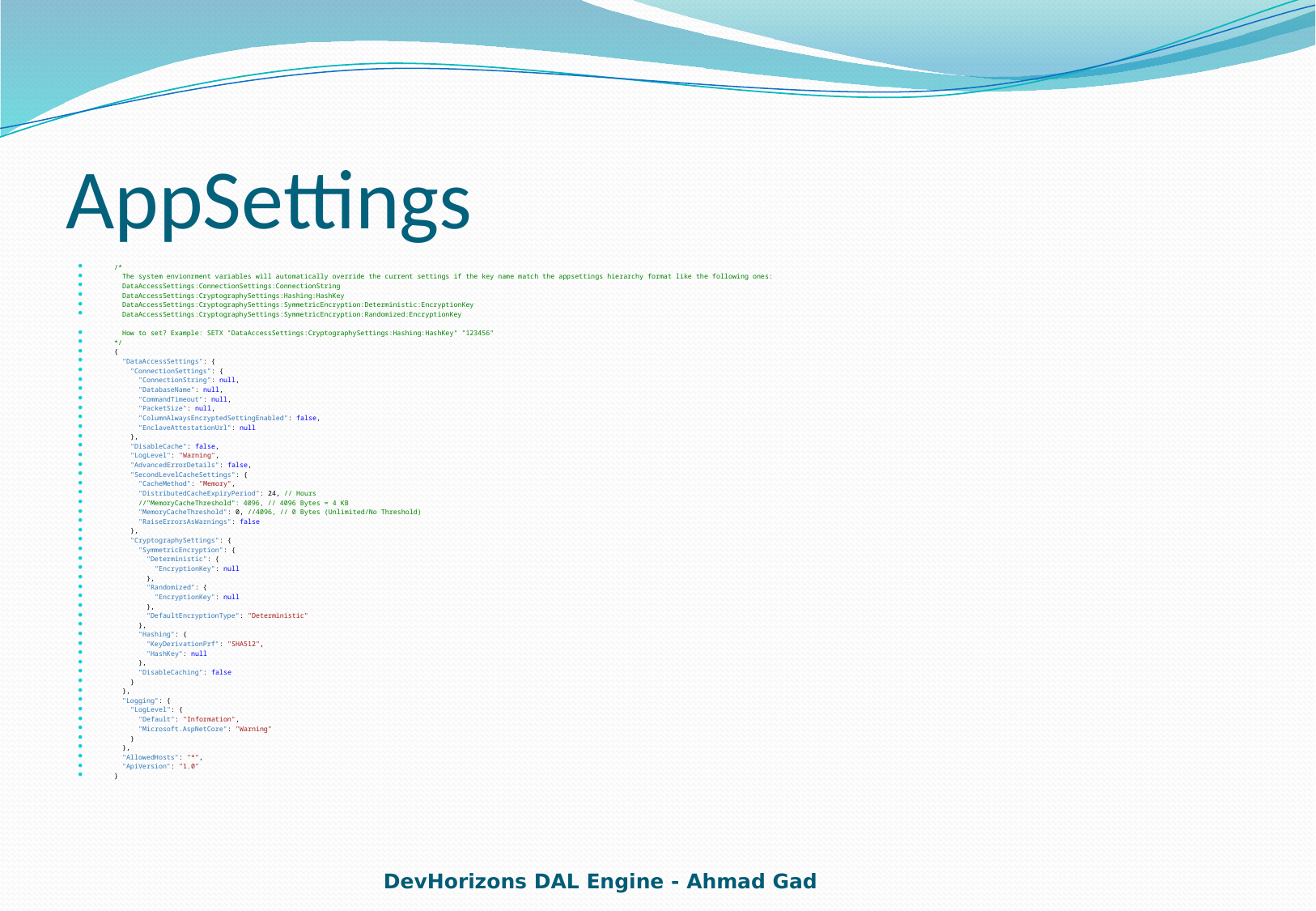

# AppSettings
/*
  The system envionrment variables will automatically override the current settings if the key name match the appsettings hierarchy format like the following ones:
  DataAccessSettings:ConnectionSettings:ConnectionString
  DataAccessSettings:CryptographySettings:Hashing:HashKey
  DataAccessSettings:CryptographySettings:SymmetricEncryption:Deterministic:EncryptionKey
  DataAccessSettings:CryptographySettings:SymmetricEncryption:Randomized:EncryptionKey

  How to set? Example: SETX "DataAccessSettings:CryptographySettings:Hashing:HashKey" "123456"
*/
{
  "DataAccessSettings": {
    "ConnectionSettings": {
      "ConnectionString": null,
      "DatabaseName": null,
      "CommandTimeout": null,
      "PacketSize": null,
      "ColumnAlwaysEncryptedSettingEnabled": false,
      "EnclaveAttestationUrl": null
    },
    "DisableCache": false,
    "LogLevel": "Warning",
    "AdvancedErrorDetails": false,
    "SecondLevelCacheSettings": {
      "CacheMethod": "Memory",
      "DistributedCacheExpiryPeriod": 24, // Hours
      //"MemoryCacheThreshold": 4096, // 4096 Bytes = 4 KB
      "MemoryCacheThreshold": 0, //4096, // 0 Bytes (Unlimited/No Threshold)
      "RaiseErrorsAsWarnings": false
    },
    "CryptographySettings": {
      "SymmetricEncryption": {
        "Deterministic": {
          "EncryptionKey": null
        },
        "Randomized": {
          "EncryptionKey": null
        },
        "DefaultEncryptionType": "Deterministic"
      },
      "Hashing": {
        "KeyDerivationPrf": "SHA512",
        "HashKey": null
      },
      "DisableCaching": false
    }
  },
  "Logging": {
    "LogLevel": {
      "Default": "Information",
      "Microsoft.AspNetCore": "Warning"
    }
  },
  "AllowedHosts": "*",
  "ApiVersion": "1.0"
}
DevHorizons DAL Engine - Ahmad Gad